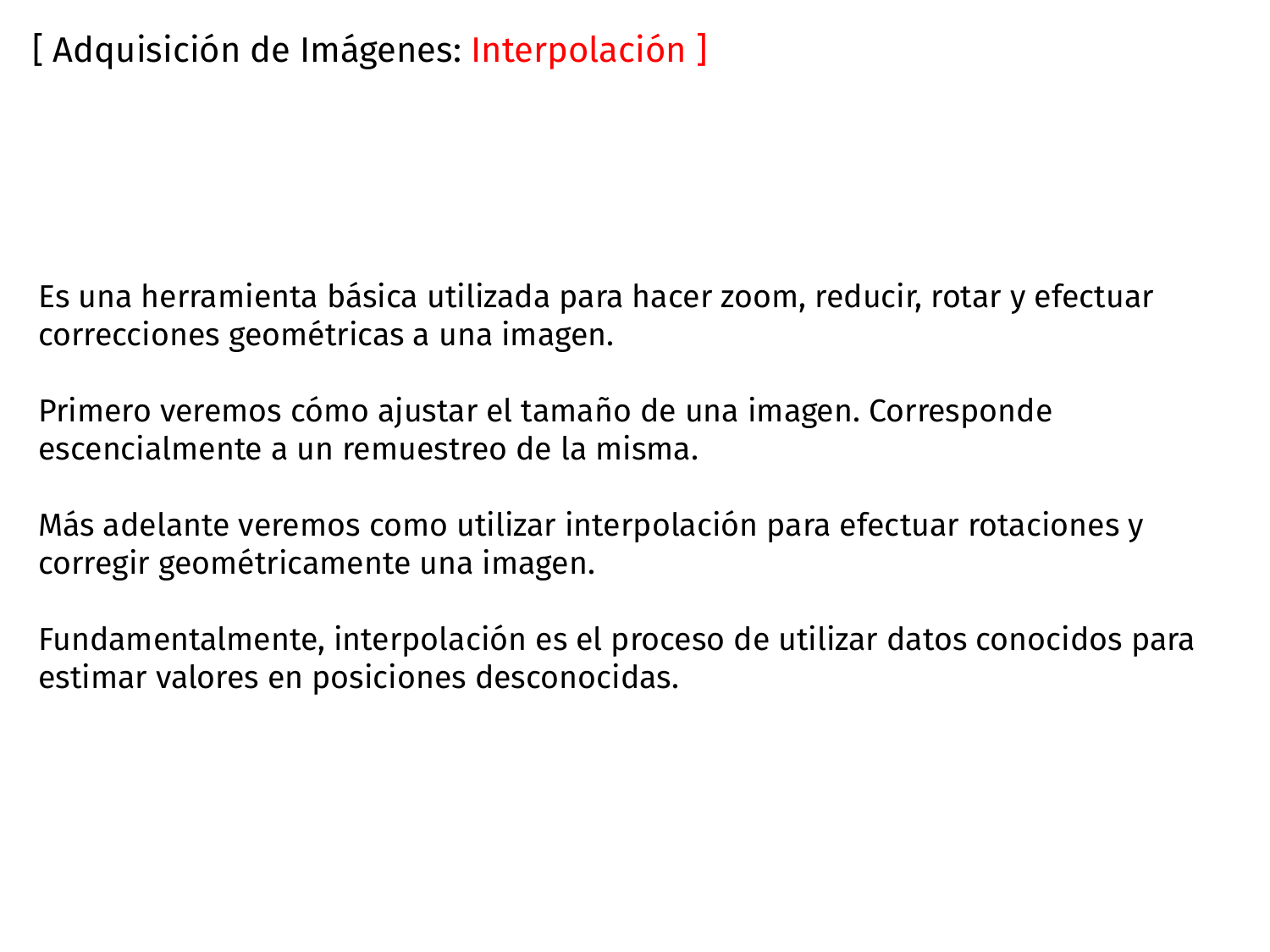

# [ Adquisición de Imágenes: Interpolación ]
Es una herramienta básica utilizada para hacer zoom, reducir, rotar y efectuar correcciones geométricas a una imagen.

Primero veremos cómo ajustar el tamaño de una imagen. Corresponde escencialmente a un remuestreo de la misma.

Más adelante veremos como utilizar interpolación para efectuar rotaciones y corregir geométricamente una imagen.

Fundamentalmente, interpolación es el proceso de utilizar datos conocidos para estimar valores en posiciones desconocidas.